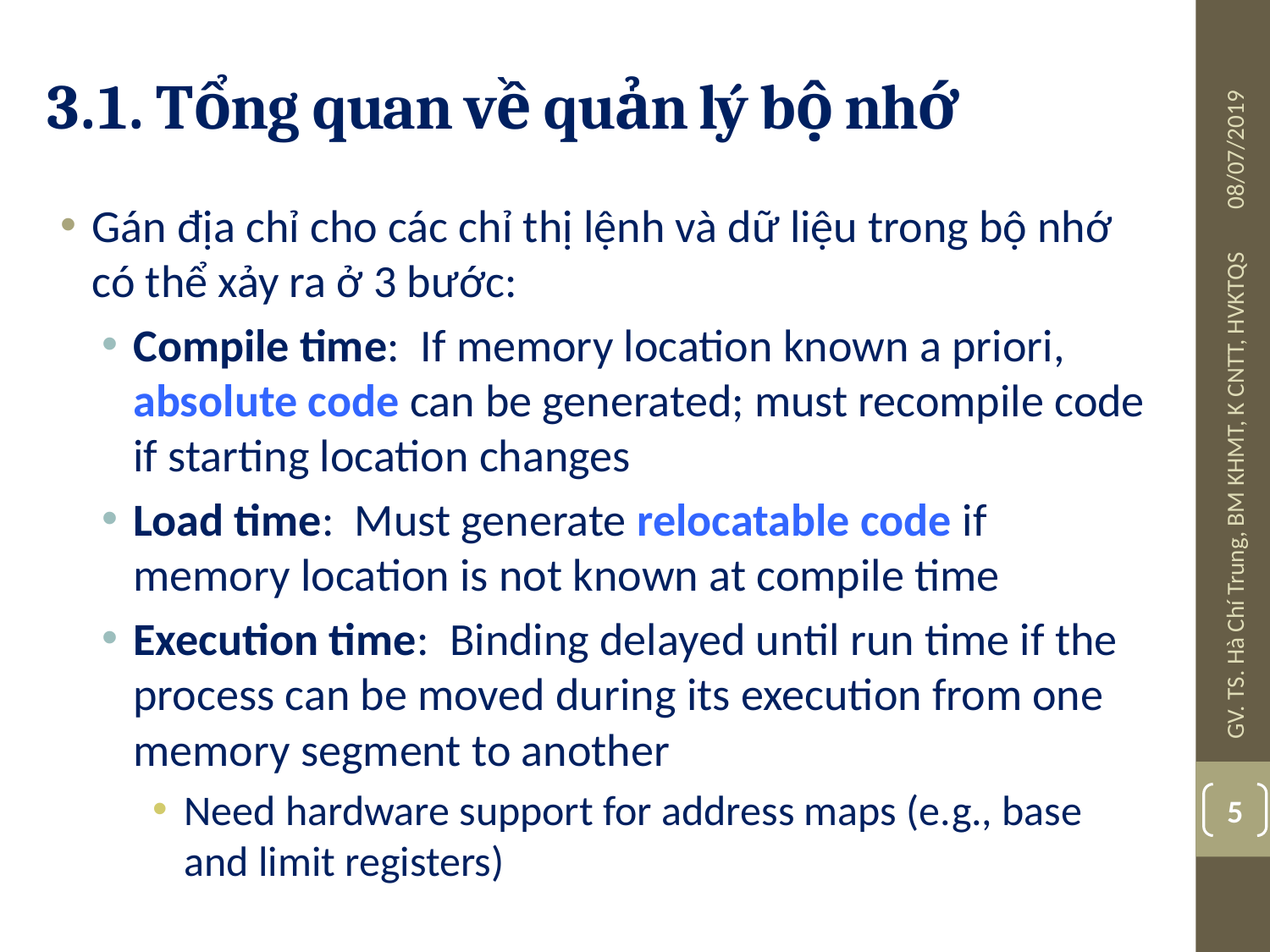

# 3.1. Tổng quan về quản lý bộ nhớ
08/07/2019
Gán địa chỉ cho các chỉ thị lệnh và dữ liệu trong bộ nhớ có thể xảy ra ở 3 bước:
Compile time:  If memory location known a priori, absolute code can be generated; must recompile code if starting location changes
Load time:  Must generate relocatable code if memory location is not known at compile time
Execution time:  Binding delayed until run time if the process can be moved during its execution from one memory segment to another
Need hardware support for address maps (e.g., base and limit registers)

GV. TS. Hà Chí Trung, BM KHMT, K CNTT, HVKTQS
5